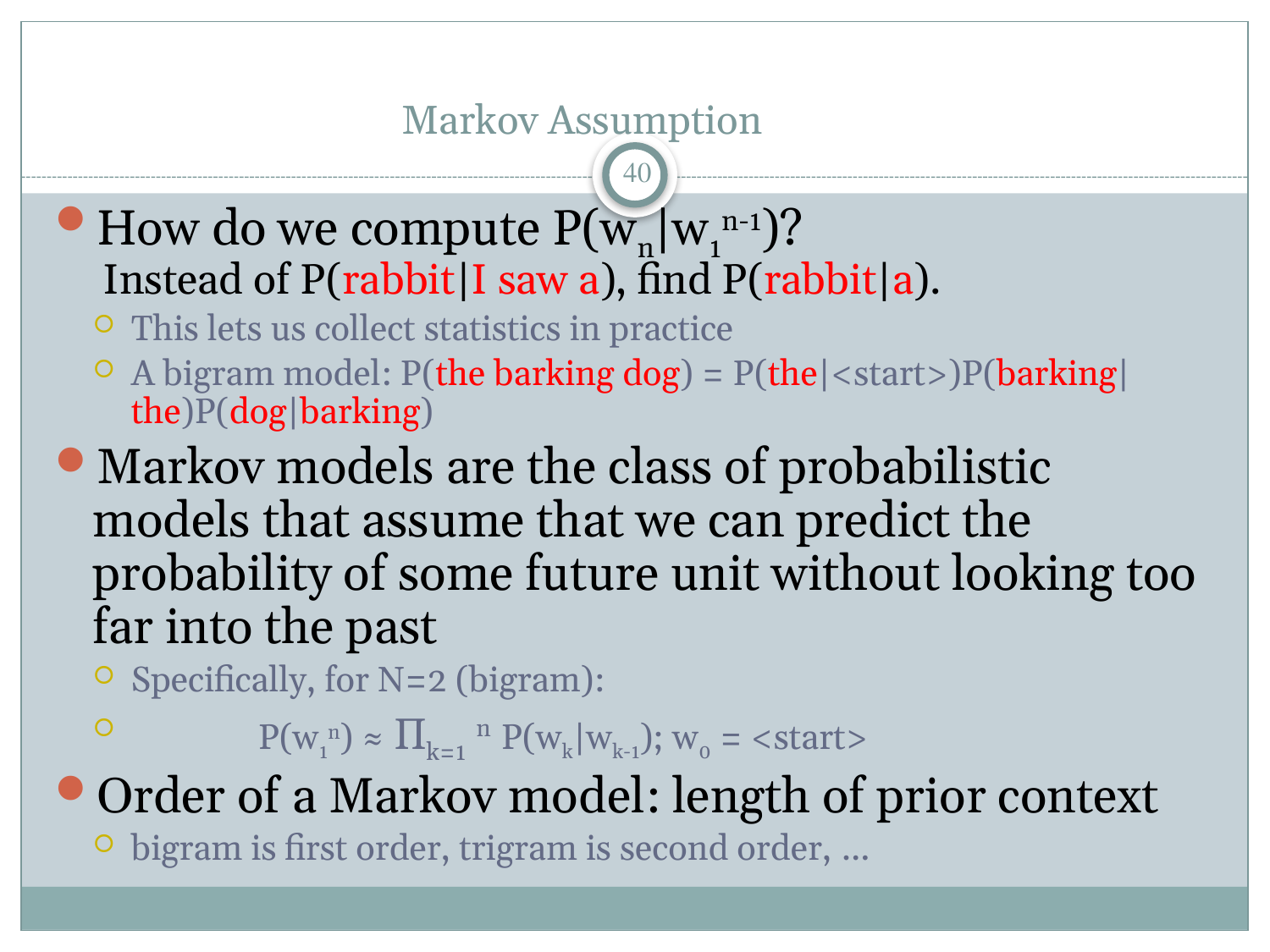

# Markov Assumption
40
How do we compute P(wn|w1n-1)?
 Instead of P(rabbit|I saw a), find P(rabbit|a).
This lets us collect statistics in practice
A bigram model: P(the barking dog) = P(the|<start>)P(barking|the)P(dog|barking)
Markov models are the class of probabilistic models that assume that we can predict the probability of some future unit without looking too far into the past
Specifically, for N=2 (bigram):
	P(w1n) ≈ Πk=1 n P(wk|wk-1); w0 = <start>
Order of a Markov model: length of prior context
bigram is first order, trigram is second order, …